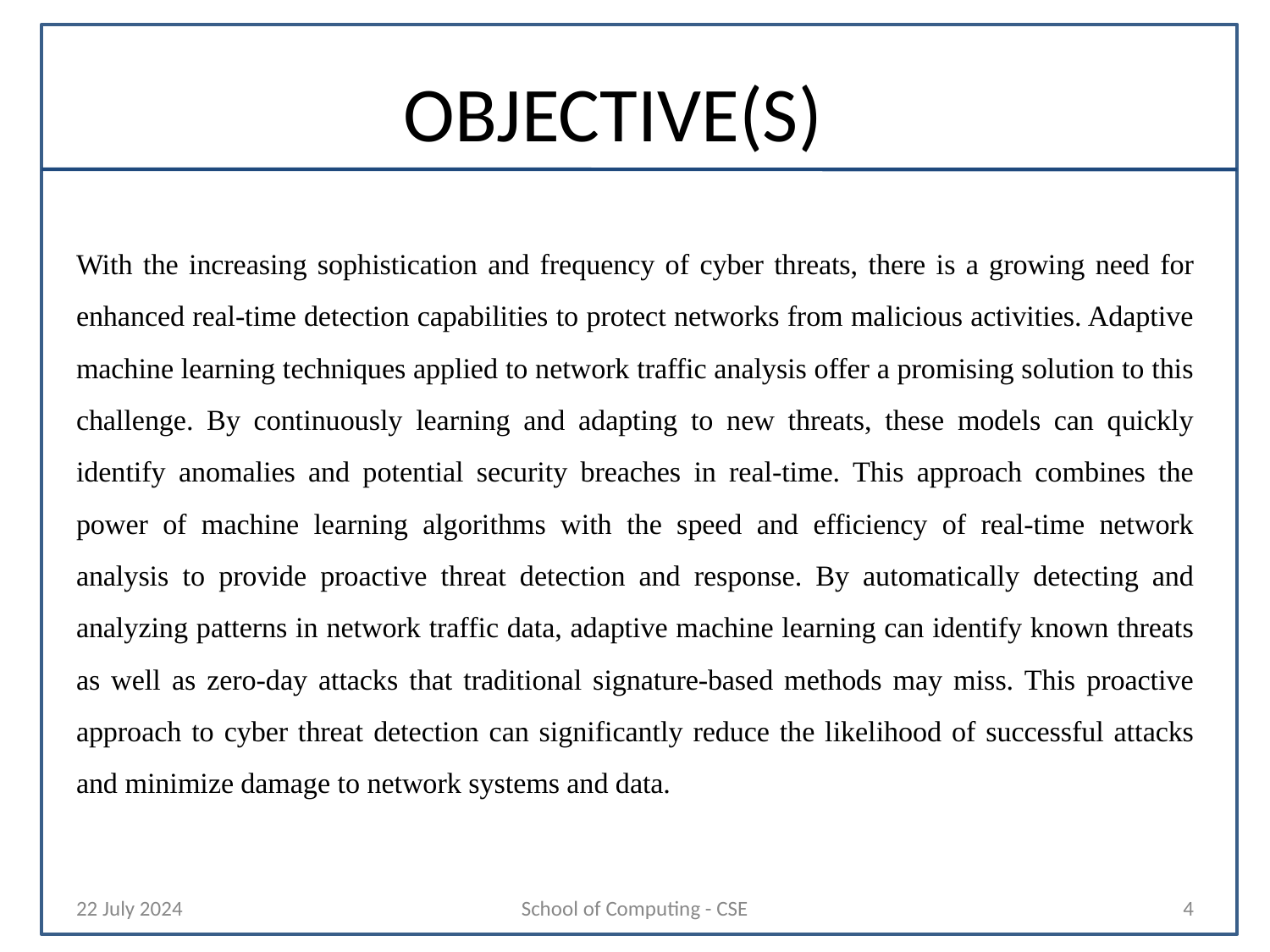

# OBJECTIVE(S)
With the increasing sophistication and frequency of cyber threats, there is a growing need for enhanced real-time detection capabilities to protect networks from malicious activities. Adaptive machine learning techniques applied to network traffic analysis offer a promising solution to this challenge. By continuously learning and adapting to new threats, these models can quickly identify anomalies and potential security breaches in real-time. This approach combines the power of machine learning algorithms with the speed and efficiency of real-time network analysis to provide proactive threat detection and response. By automatically detecting and analyzing patterns in network traffic data, adaptive machine learning can identify known threats as well as zero-day attacks that traditional signature-based methods may miss. This proactive approach to cyber threat detection can significantly reduce the likelihood of successful attacks and minimize damage to network systems and data.
22 July 2024
School of Computing - CSE
4